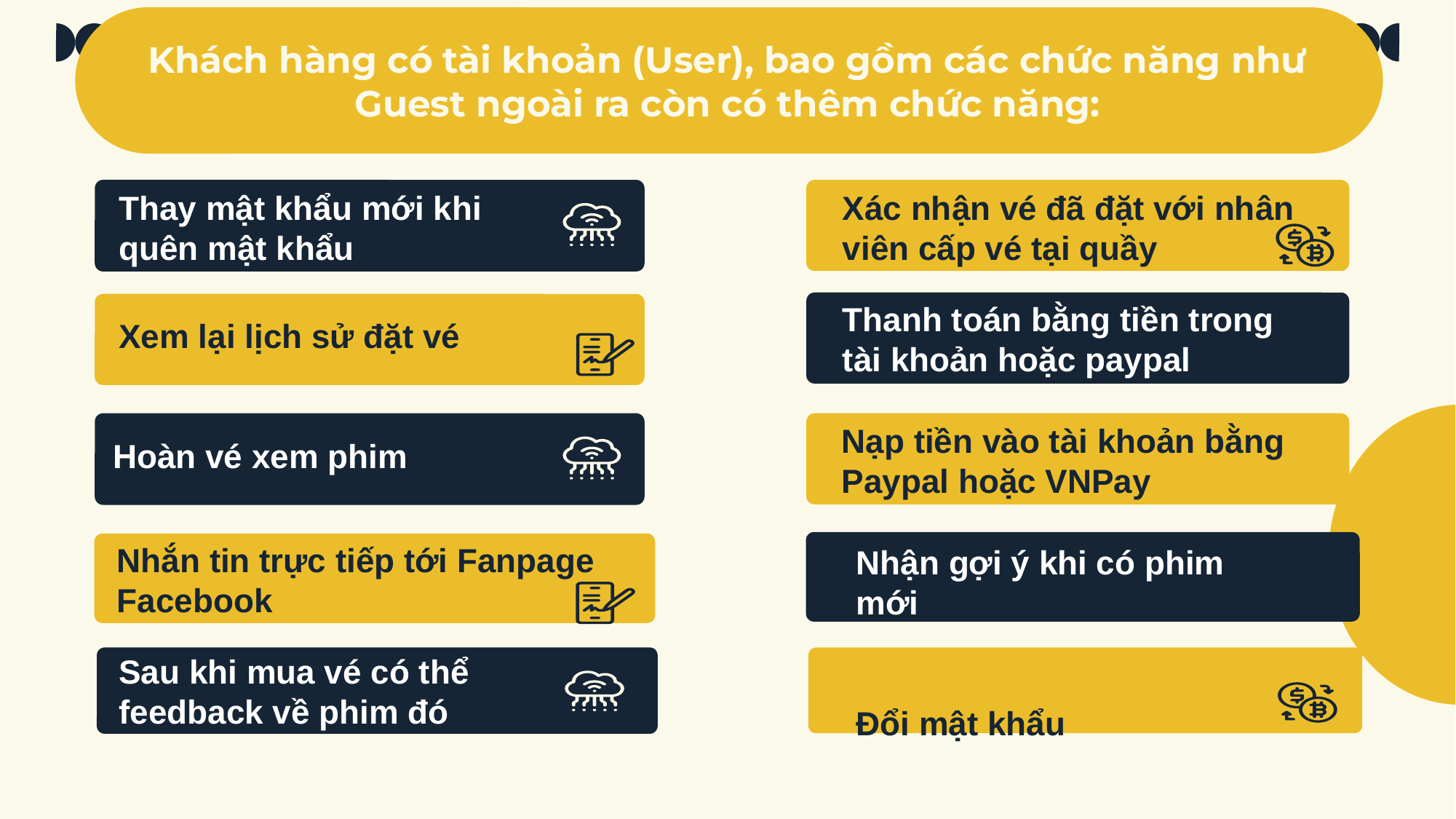

# Khách hàng có tài khoản (User), bao gồm các chức năng như Guest ngoài ra còn có thêm chức năng:
Thay mật khẩu mới khi quên mật khẩu
Xác nhận vé đã đặt với nhân viên cấp vé tại quầy

Thanh toán bằng tiền trong tài khoản hoặc paypal

Xem lại lịch sử đặt vé

Nạp tiền vào tài khoản bằng Paypal hoặc VNPay

Hoàn vé xem phim

Nhắn tin trực tiếp tới Fanpage Facebook
Nhận gợi ý khi có phim mới

Sau khi mua vé có thể feedback về phim đó

Đổi mật khẩu